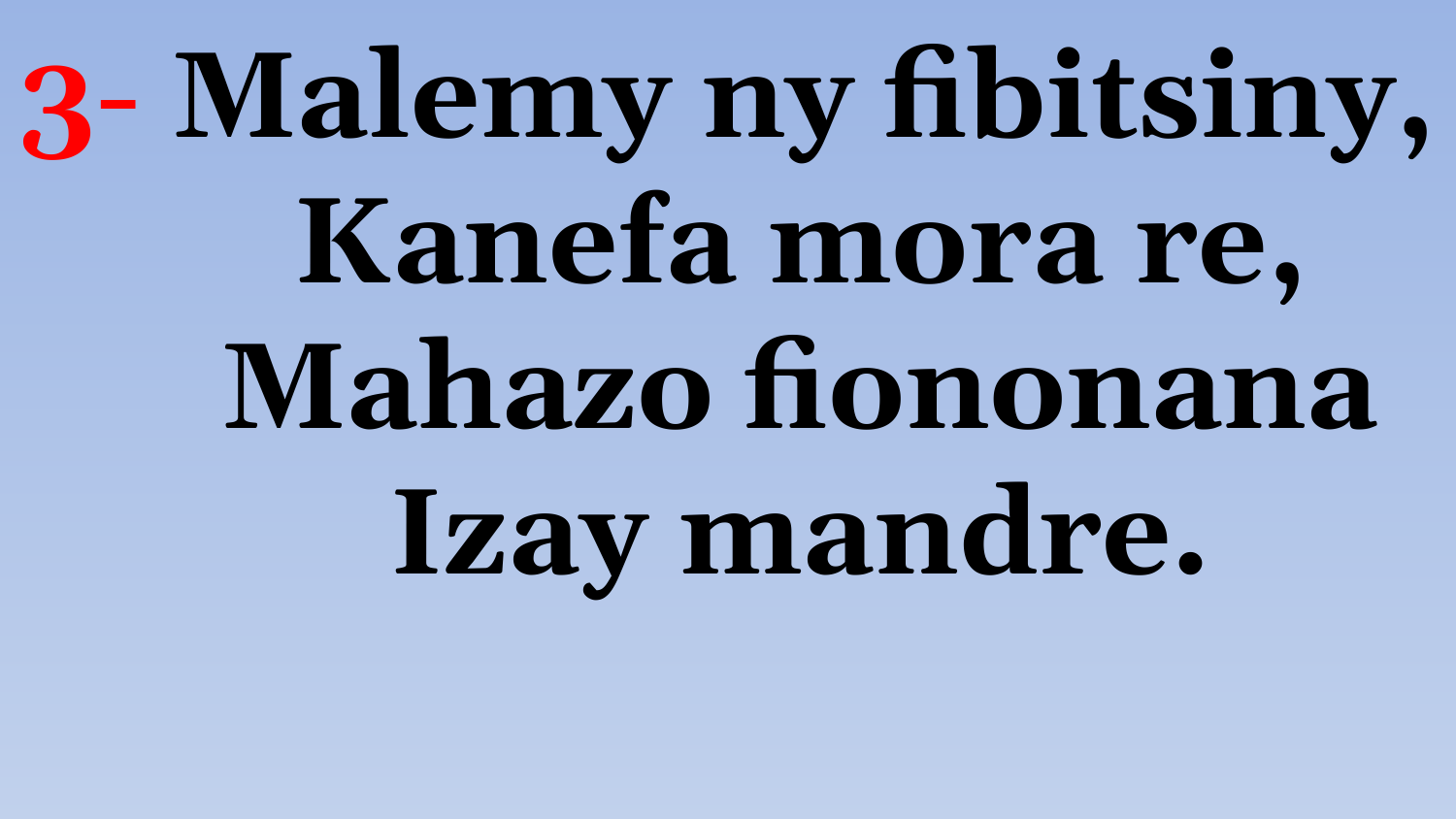

# 3- Malemy ny fibitsiny, Kanefa mora re, Mahazo fiononana Izay mandre.